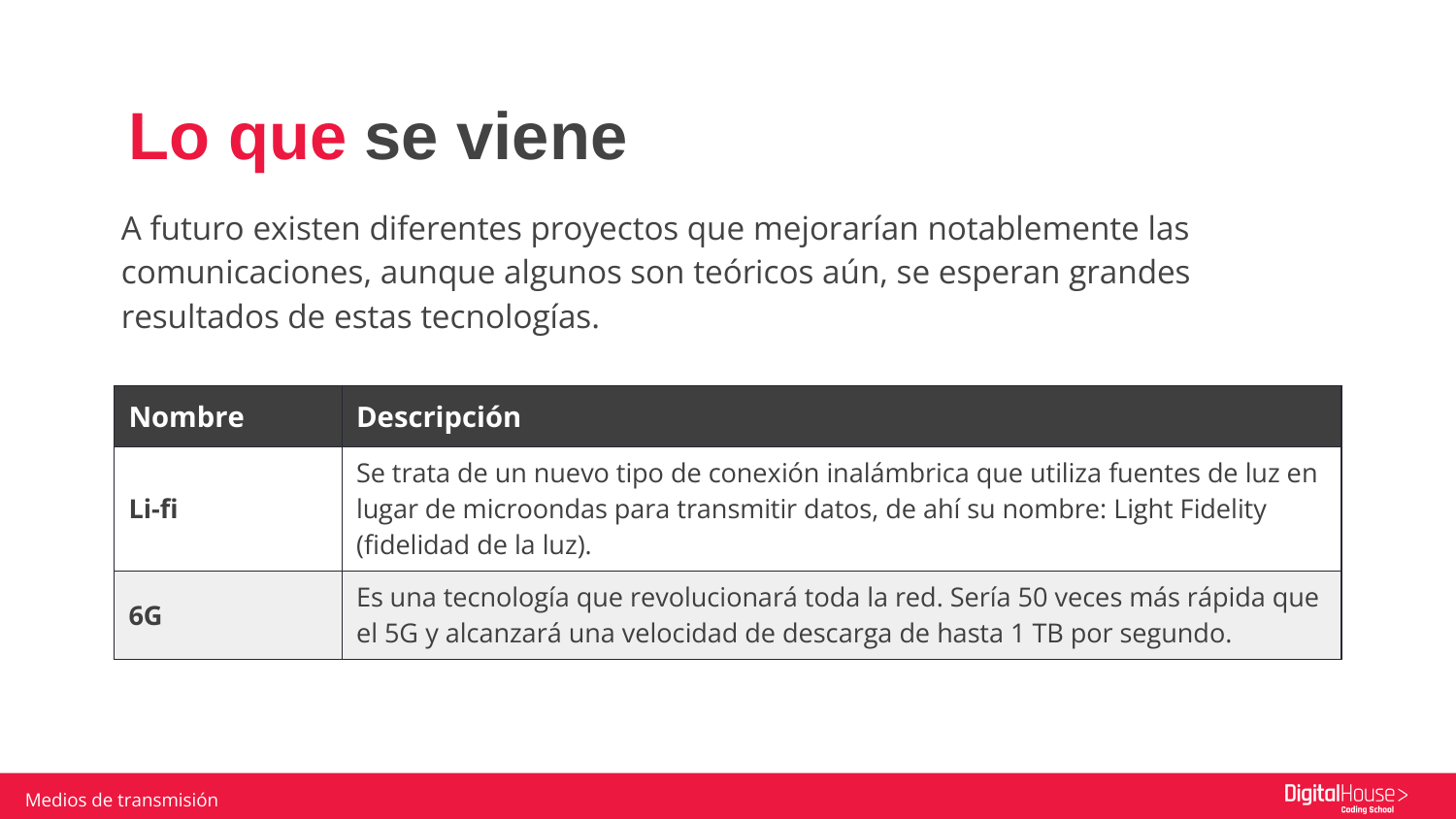

Lo que se viene
A futuro existen diferentes proyectos que mejorarían notablemente las comunicaciones, aunque algunos son teóricos aún, se esperan grandes resultados de estas tecnologías.

| Nombre | Descripción |
| --- | --- |
| Li-fi | Se trata de un nuevo tipo de conexión inalámbrica que utiliza fuentes de luz en lugar de microondas para transmitir datos, de ahí su nombre: Light Fidelity (fidelidad de la luz). |
| 6G | Es una tecnología que revolucionará toda la red. Sería 50 veces más rápida que el 5G y alcanzará una velocidad de descarga de hasta 1 TB por segundo. |